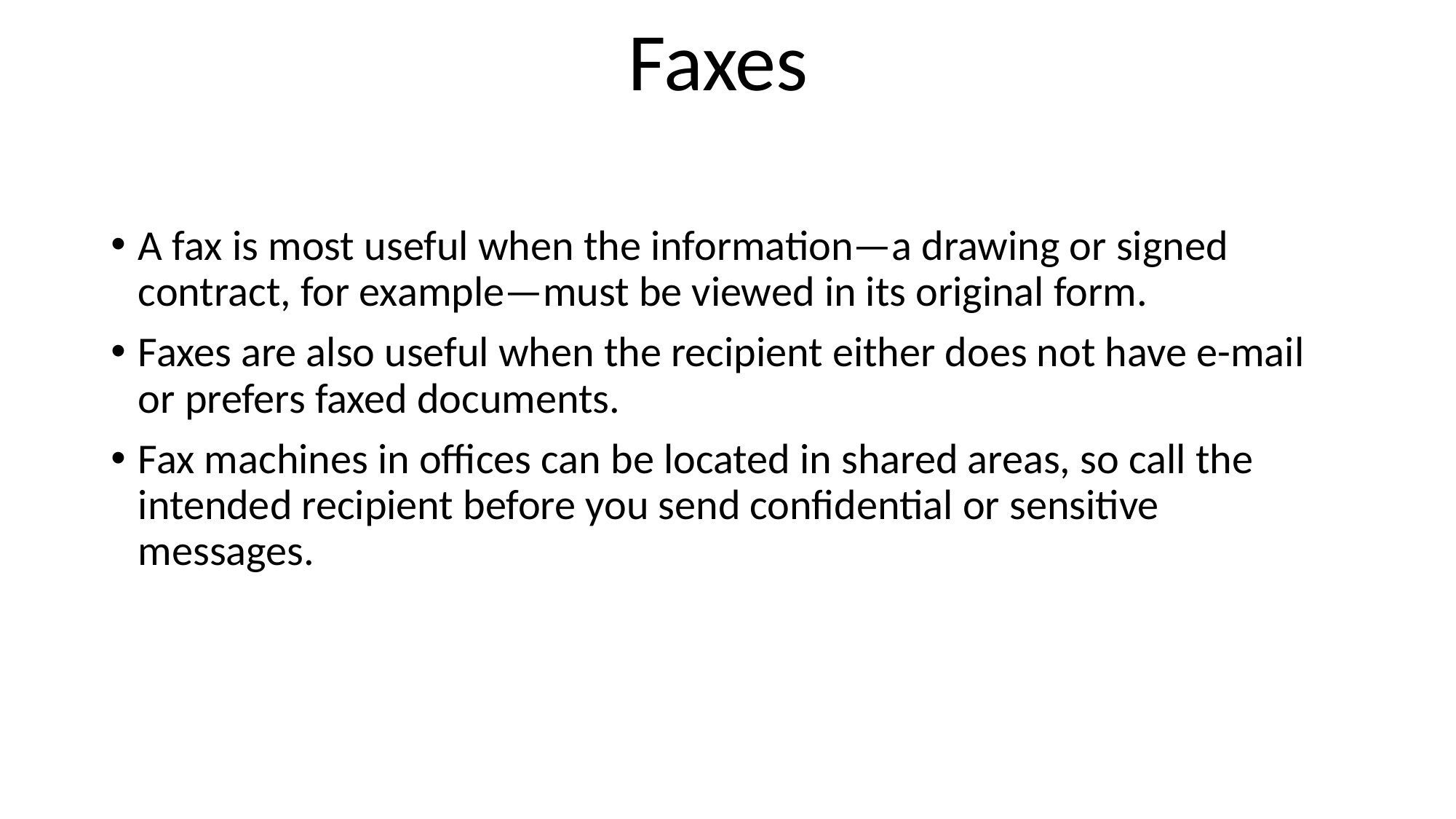

# Faxes
A fax is most useful when the information—a drawing or signed contract, for example—must be viewed in its original form.
Faxes are also useful when the recipient either does not have e-mail or prefers faxed documents.
Fax machines in offices can be located in shared areas, so call the intended recipient before you send confidential or sensitive messages.